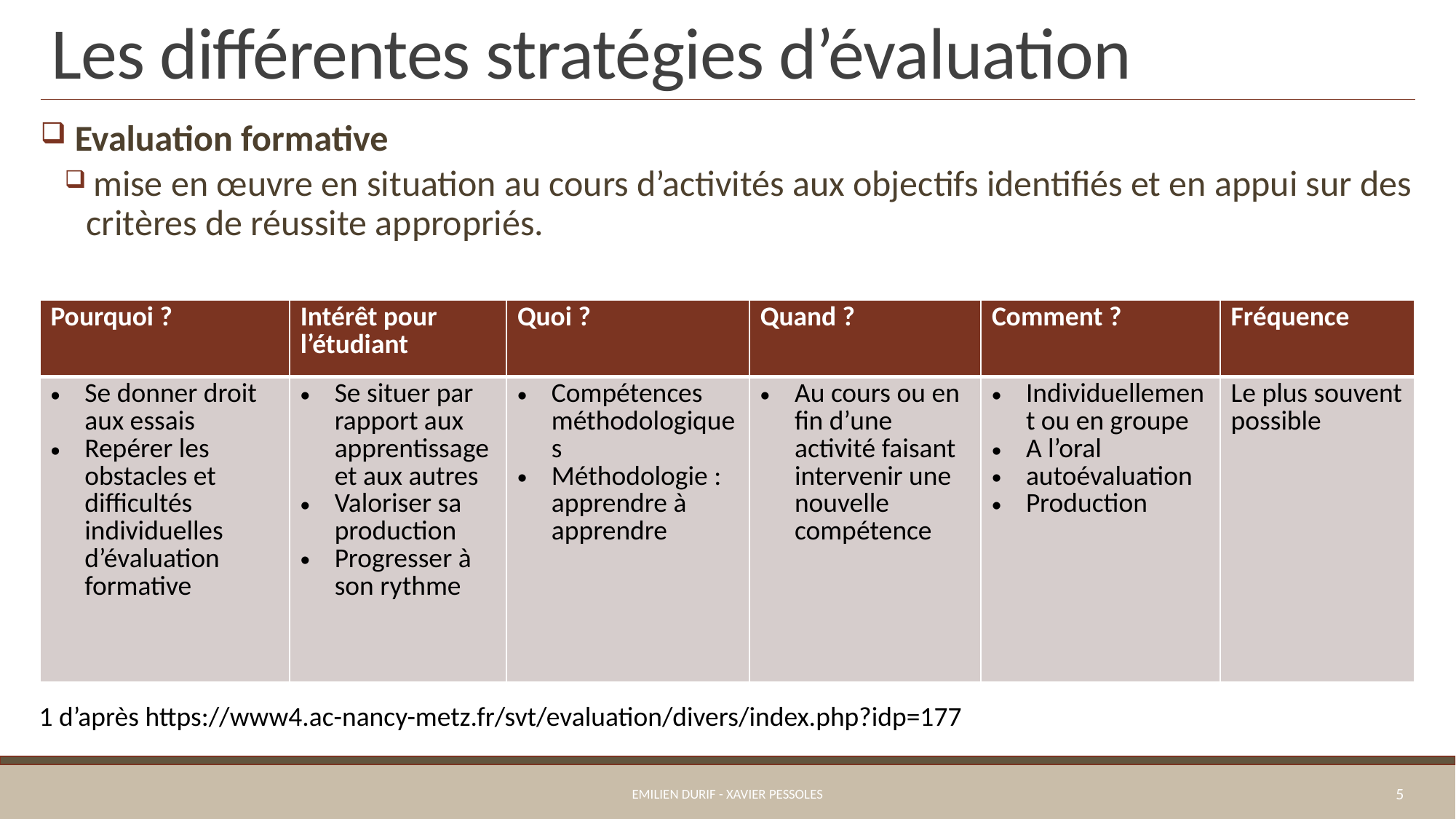

# Les différentes stratégies d’évaluation
 Evaluation formative
 mise en œuvre en situation au cours d’activités aux objectifs identifiés et en appui sur des critères de réussite appropriés.
| Pourquoi ? | Intérêt pour l’étudiant | Quoi ? | Quand ? | Comment ? | Fréquence |
| --- | --- | --- | --- | --- | --- |
| Se donner droit aux essais Repérer les obstacles et difficultés individuelles d’évaluation formative | Se situer par rapport aux apprentissage et aux autres Valoriser sa production Progresser à son rythme | Compétences méthodologiques Méthodologie : apprendre à apprendre | Au cours ou en fin d’une activité faisant intervenir une nouvelle compétence | Individuellement ou en groupe A l’oral autoévaluation Production | Le plus souvent possible |
1 d’après https://www4.ac-nancy-metz.fr/svt/evaluation/divers/index.php?idp=177
Emilien Durif - Xavier Pessoles
5